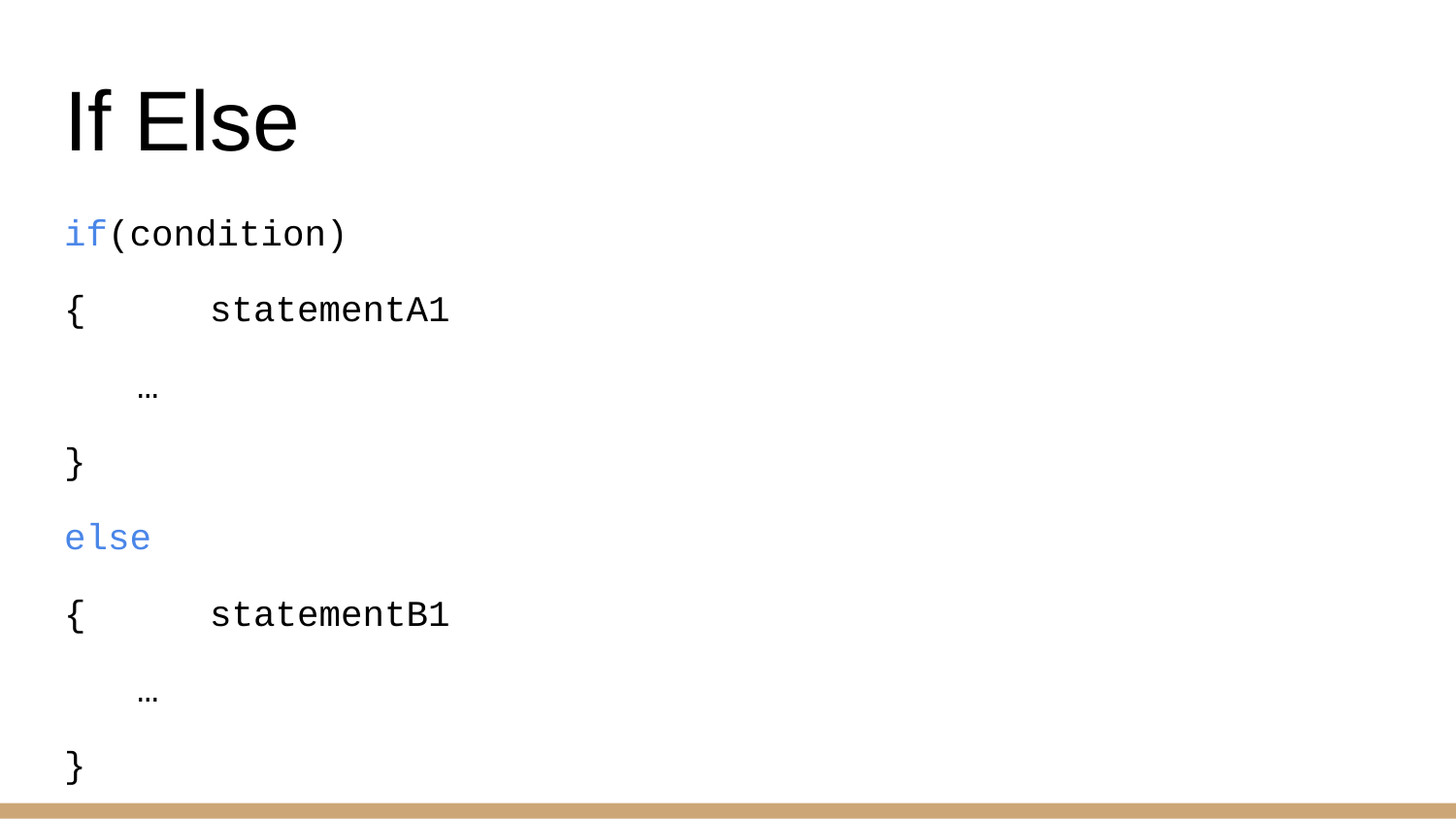

# If Else
if(condition)
{	statementA1
…
}
else
{	statementB1
…
}